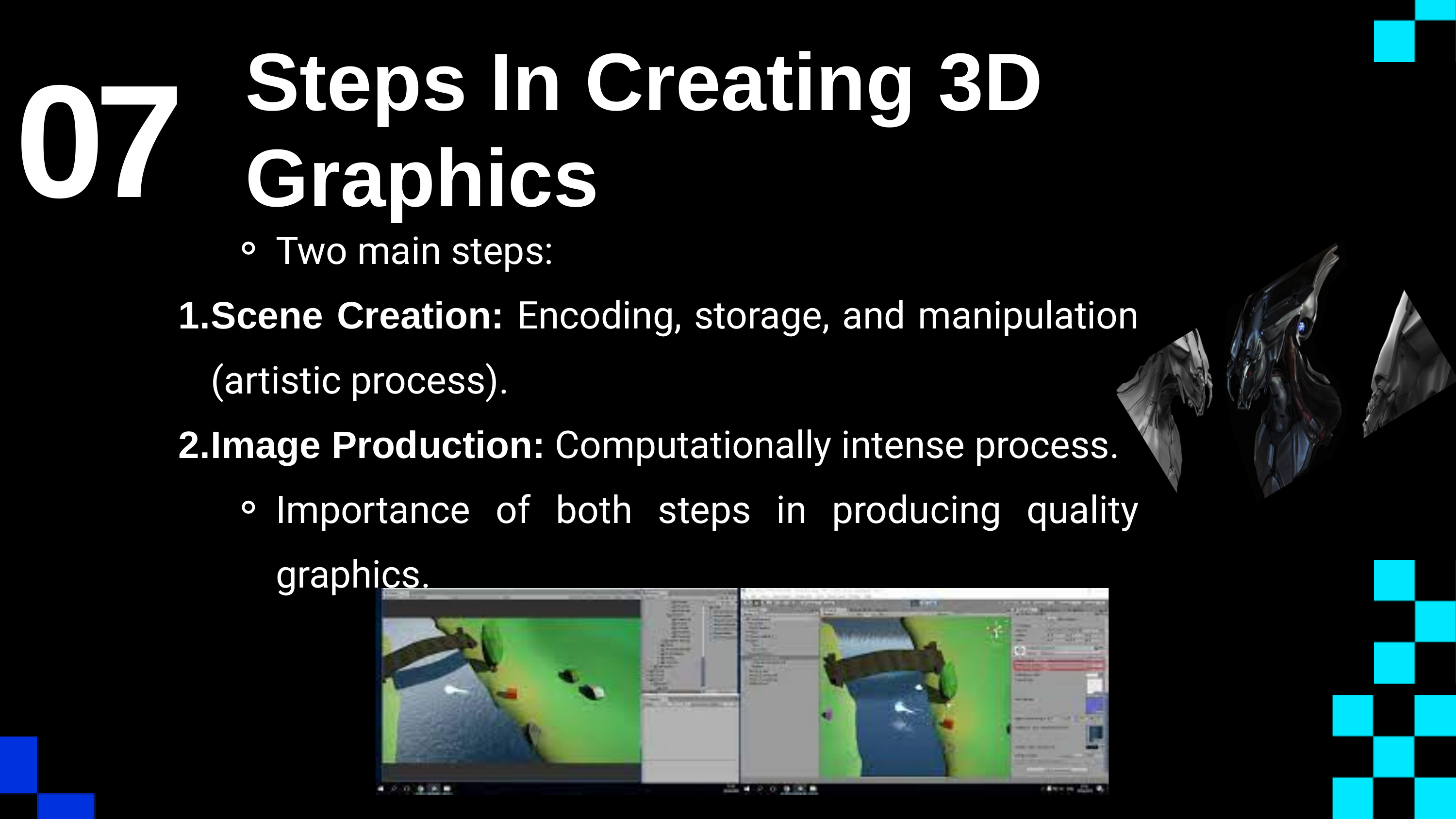

07
Steps In Creating 3D Graphics
Two main steps:
Scene Creation: Encoding, storage, and manipulation (artistic process).
Image Production: Computationally intense process.
Importance of both steps in producing quality graphics.